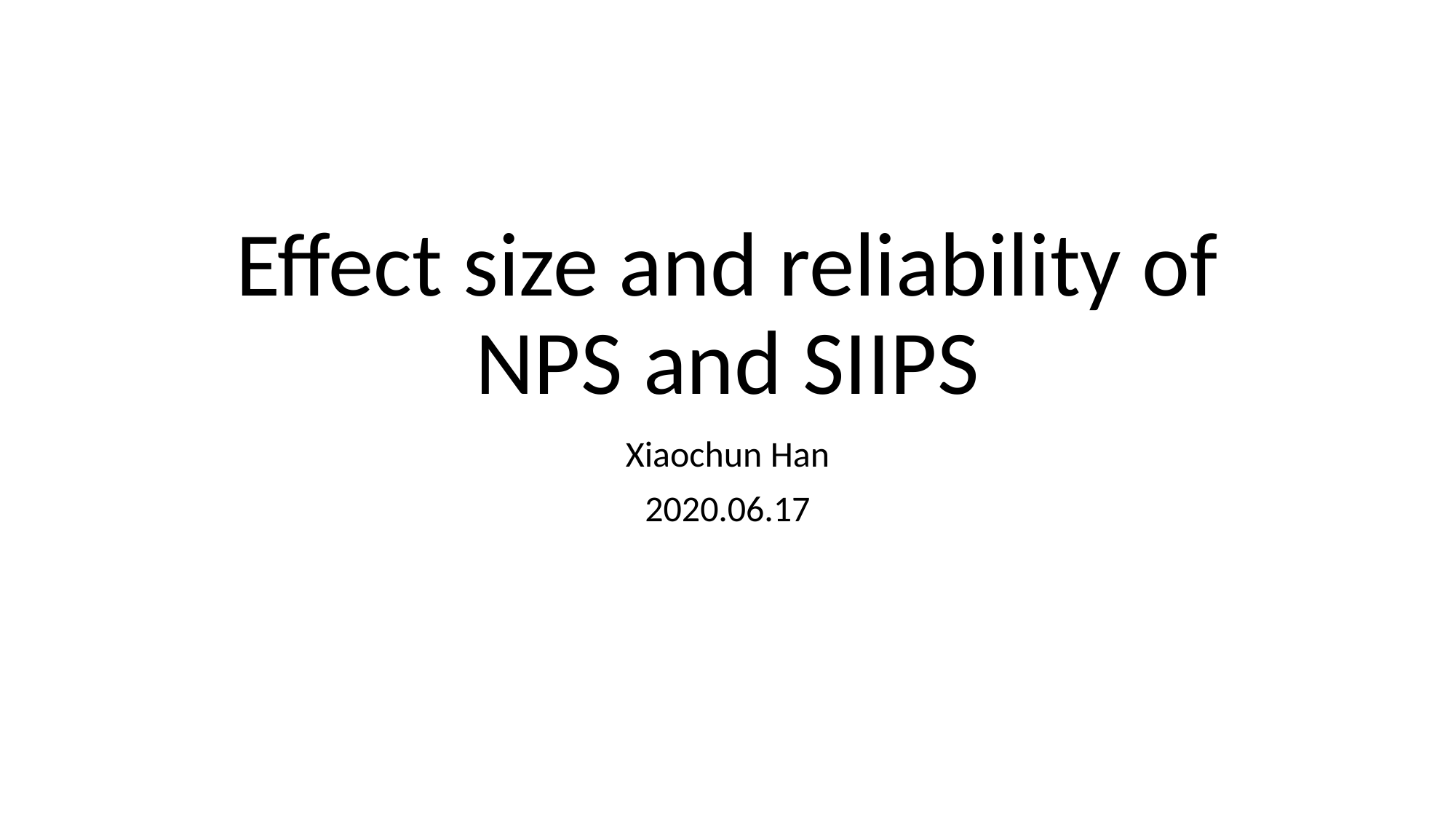

# Effect size and reliability of NPS and SIIPS
Xiaochun Han
2020.06.17